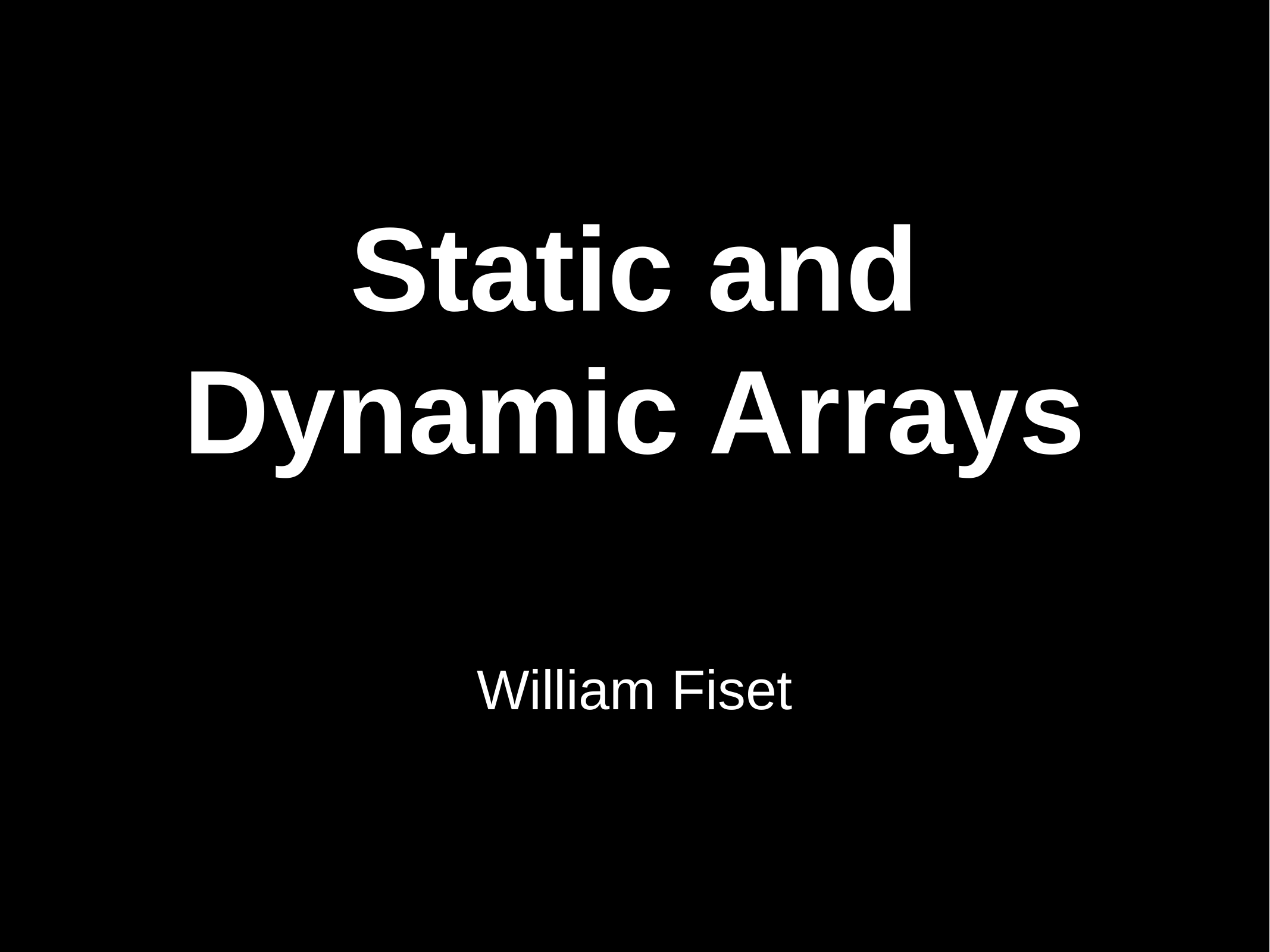

# Static and Dynamic Arrays
William Fiset